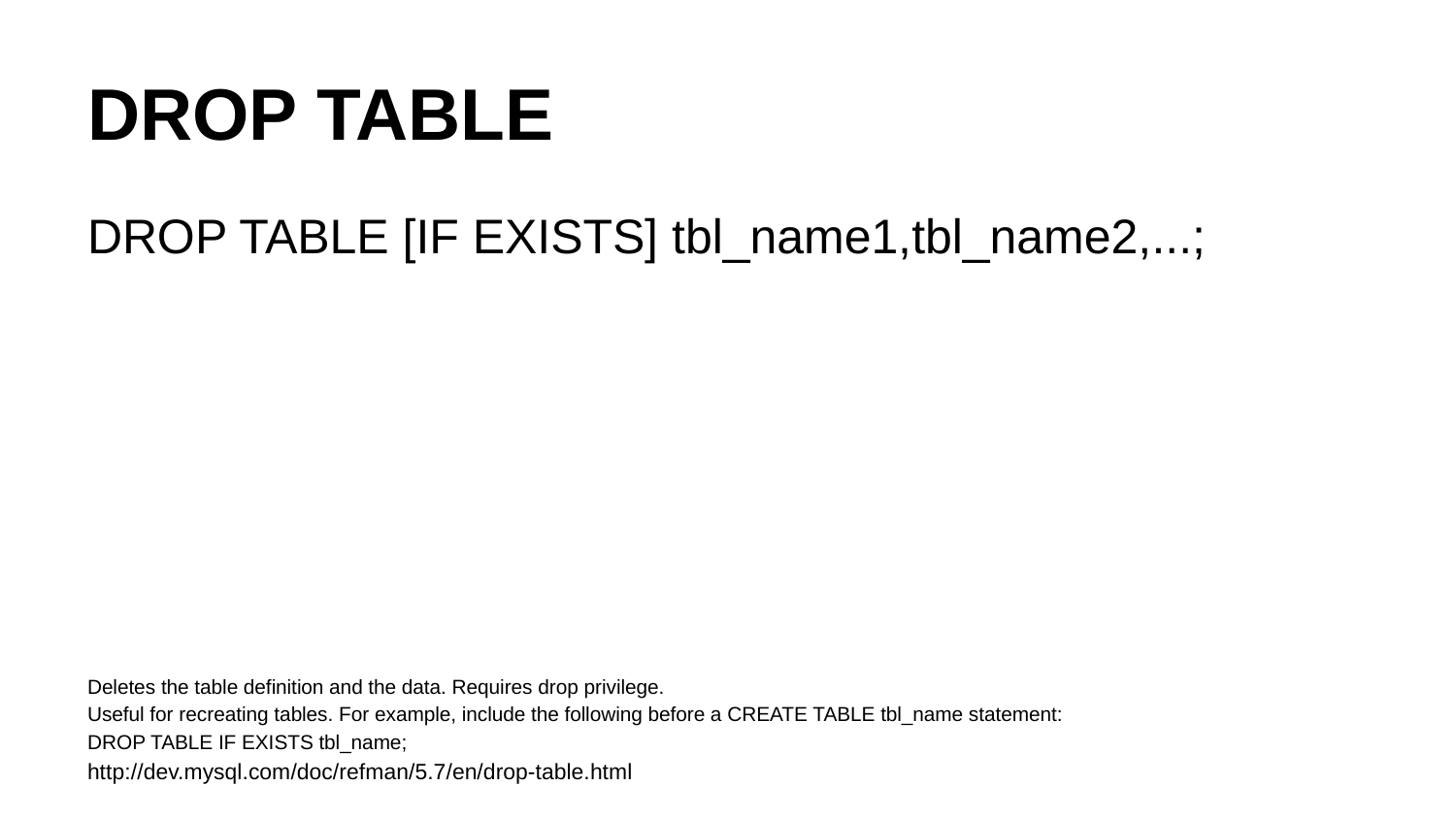

# DROP TABLE
DROP TABLE [IF EXISTS] tbl_name1,tbl_name2,...;

Deletes the table definition and the data. Requires drop privilege.
Useful for recreating tables. For example, include the following before a CREATE TABLE tbl_name statement:
DROP TABLE IF EXISTS tbl_name;
http://dev.mysql.com/doc/refman/5.7/en/drop-table.html